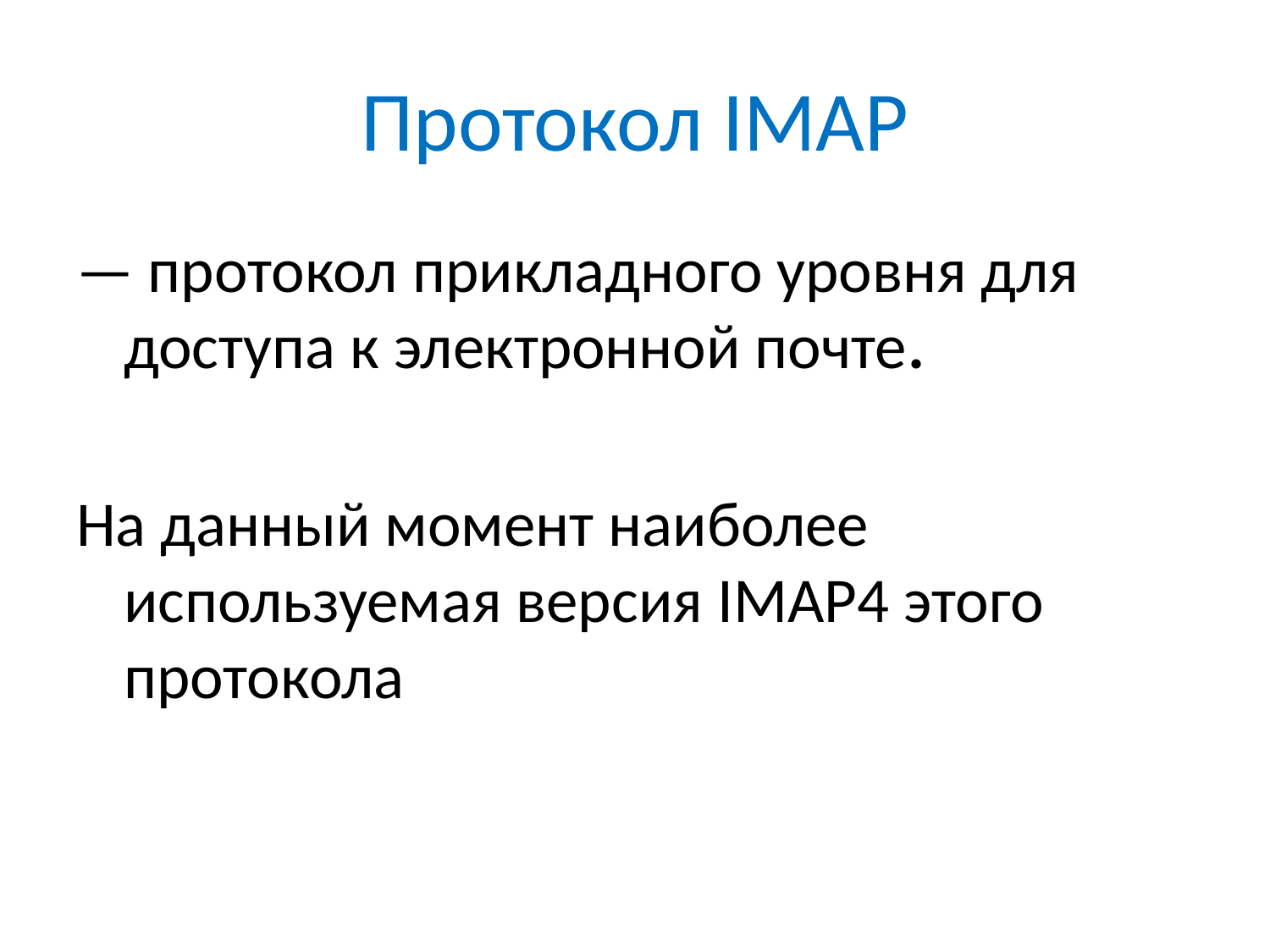

# Протокол IMAP
— протокол прикладного уровня для доступа к электронной почте.

На данный момент наиболее используемая версия IMAP4 этого протокола